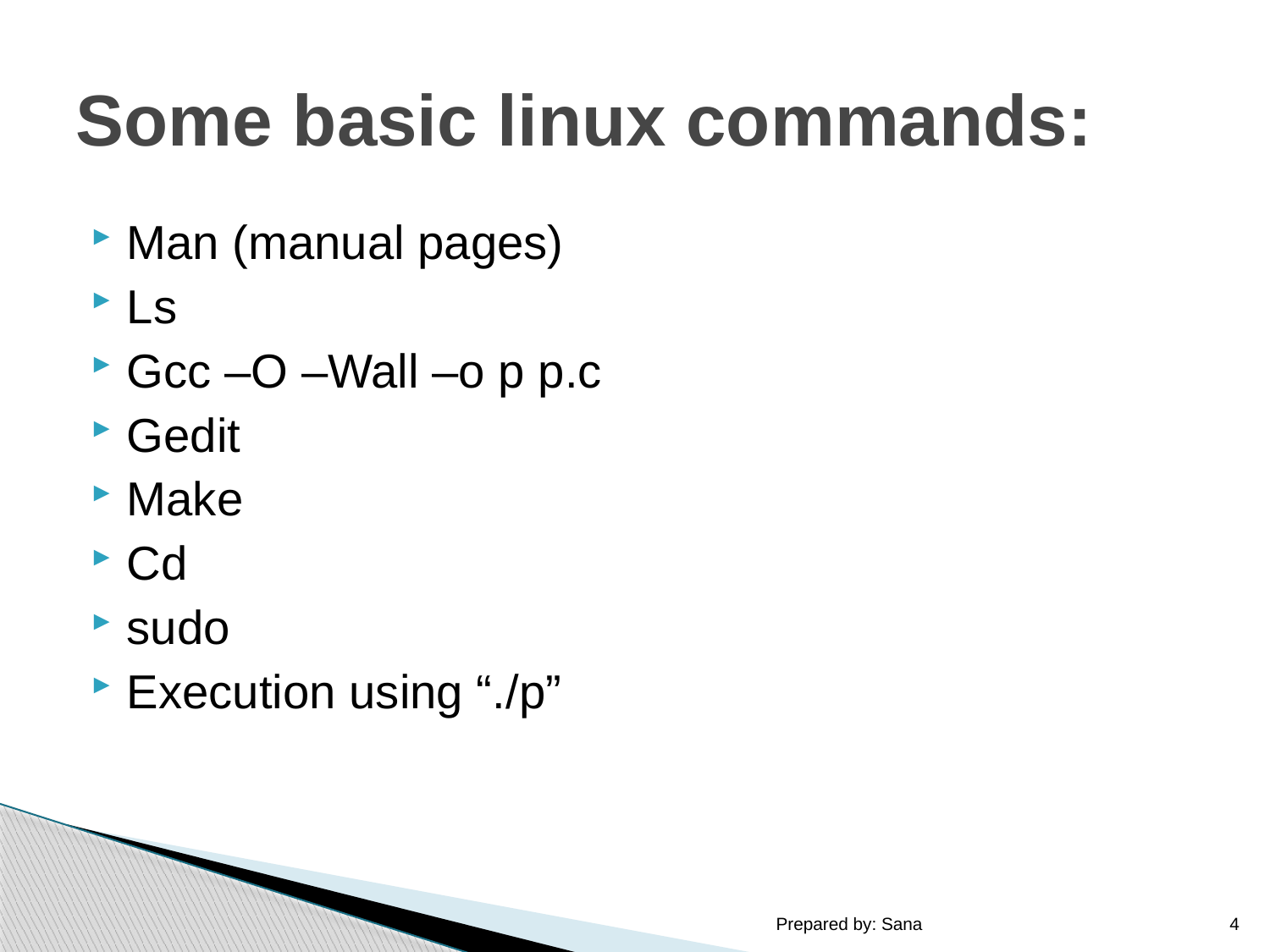

# Some basic linux commands:
Man (manual pages)
Ls
Gcc –O –Wall –o p p.c
Gedit
Make
Cd
sudo
Execution using “./p”

Prepared by: Sana
4